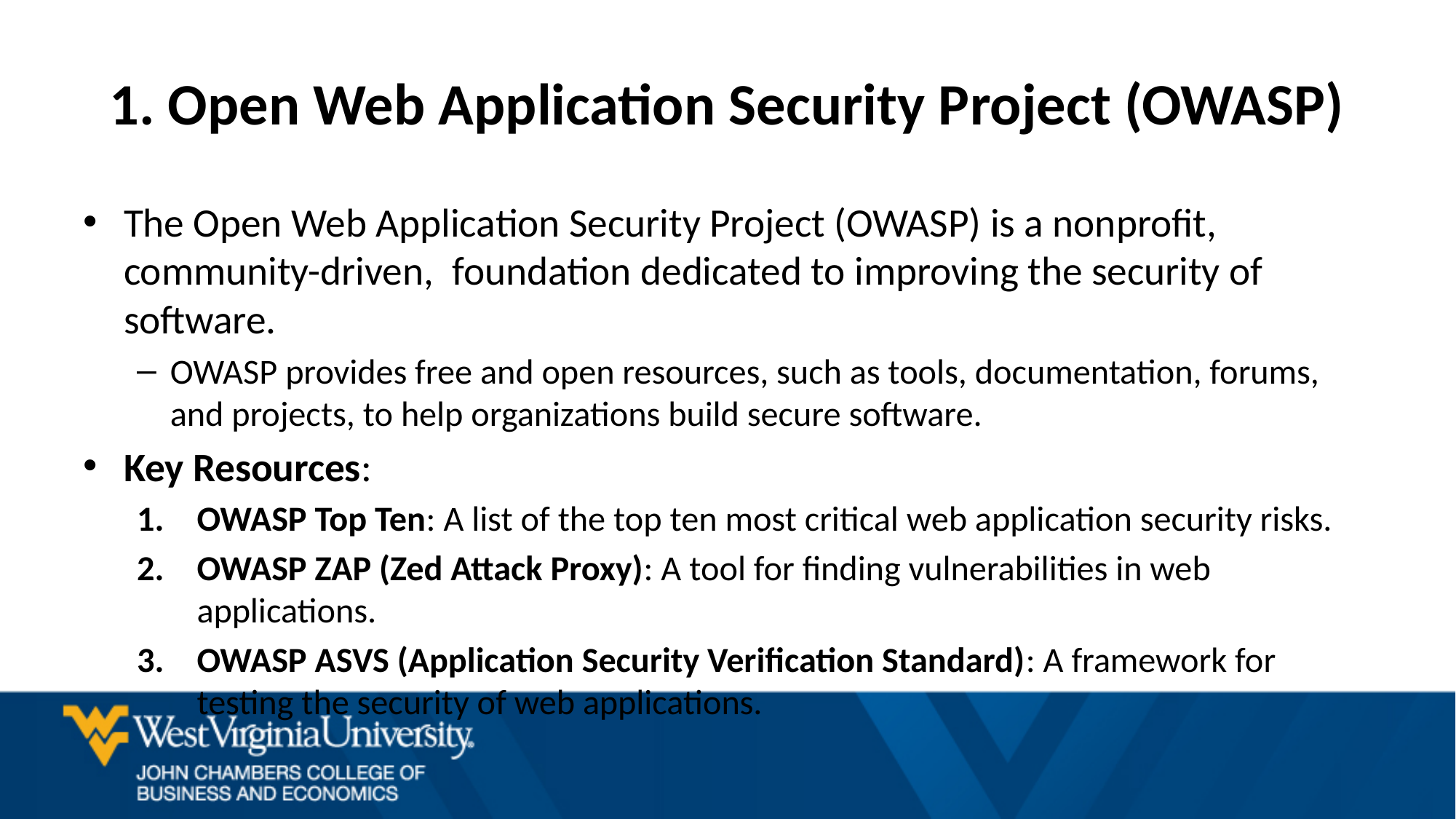

# 1. Open Web Application Security Project (OWASP)
The Open Web Application Security Project (OWASP) is a nonprofit, community-driven,  foundation dedicated to improving the security of software.
OWASP provides free and open resources, such as tools, documentation, forums, and projects, to help organizations build secure software.
Key Resources:
OWASP Top Ten: A list of the top ten most critical web application security risks.
OWASP ZAP (Zed Attack Proxy): A tool for finding vulnerabilities in web applications.
OWASP ASVS (Application Security Verification Standard): A framework for testing the security of web applications.